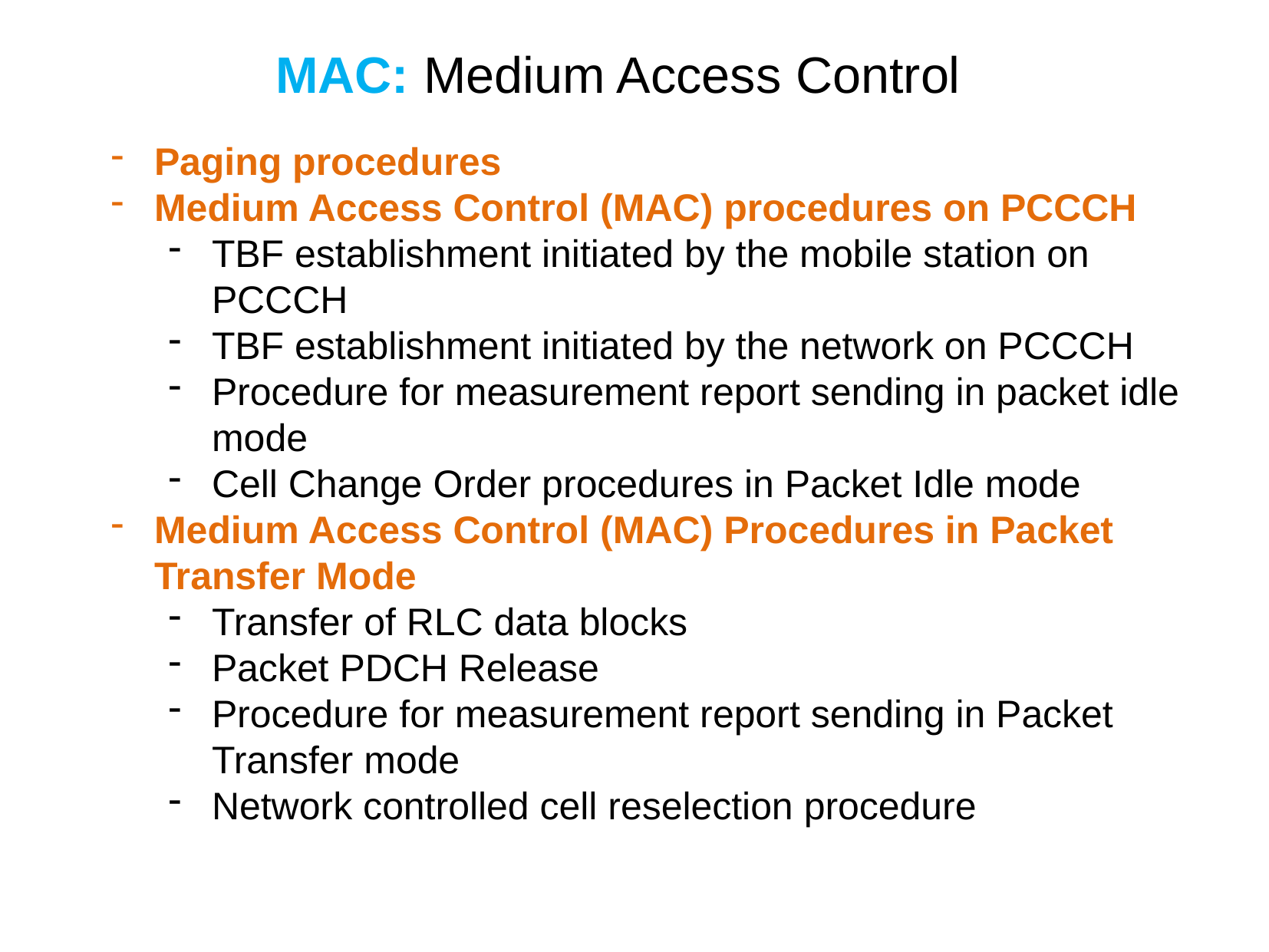

MAC: Medium Access Control
Paging procedures
Medium Access Control (MAC) procedures on PCCCH
TBF establishment initiated by the mobile station on PCCCH
TBF establishment initiated by the network on PCCCH
Procedure for measurement report sending in packet idle mode
Cell Change Order procedures in Packet Idle mode
Medium Access Control (MAC) Procedures in Packet Transfer Mode
Transfer of RLC data blocks
Packet PDCH Release
Procedure for measurement report sending in Packet Transfer mode
Network controlled cell reselection procedure